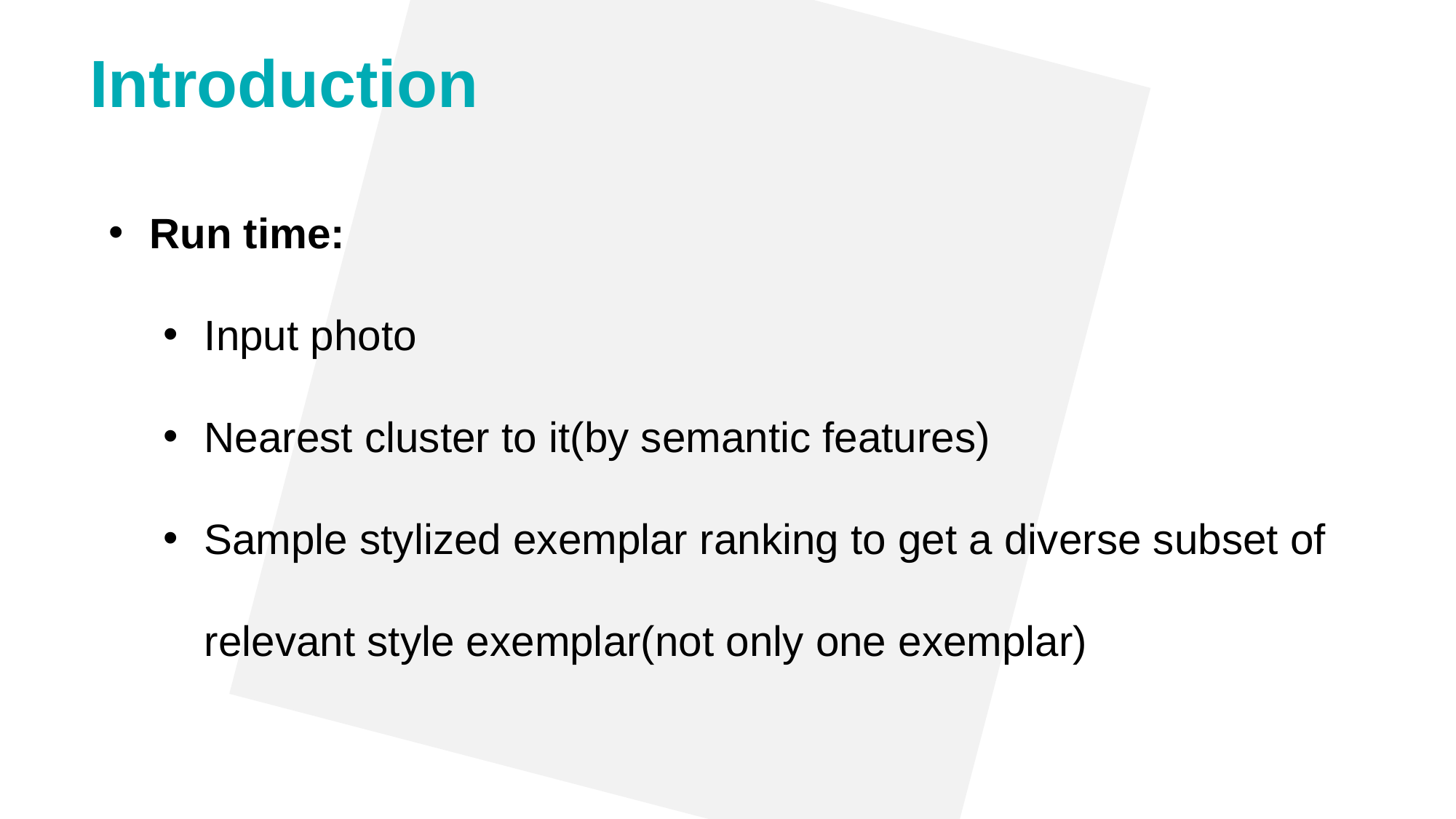

Introduction
Run time:
Input photo
Nearest cluster to it(by semantic features)
Sample stylized exemplar ranking to get a diverse subset of relevant style exemplar(not only one exemplar)